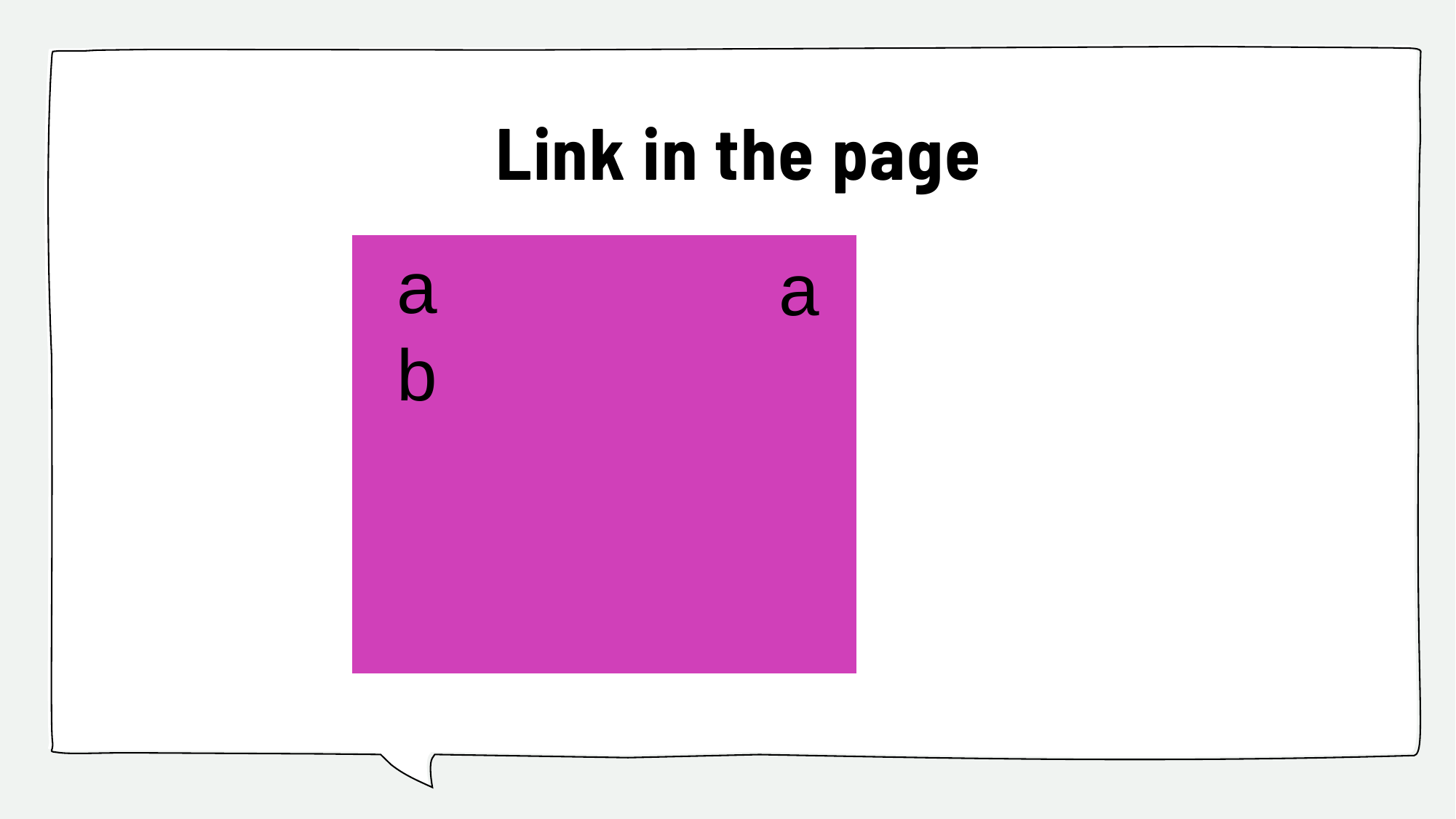

# Link in the page
ab

a